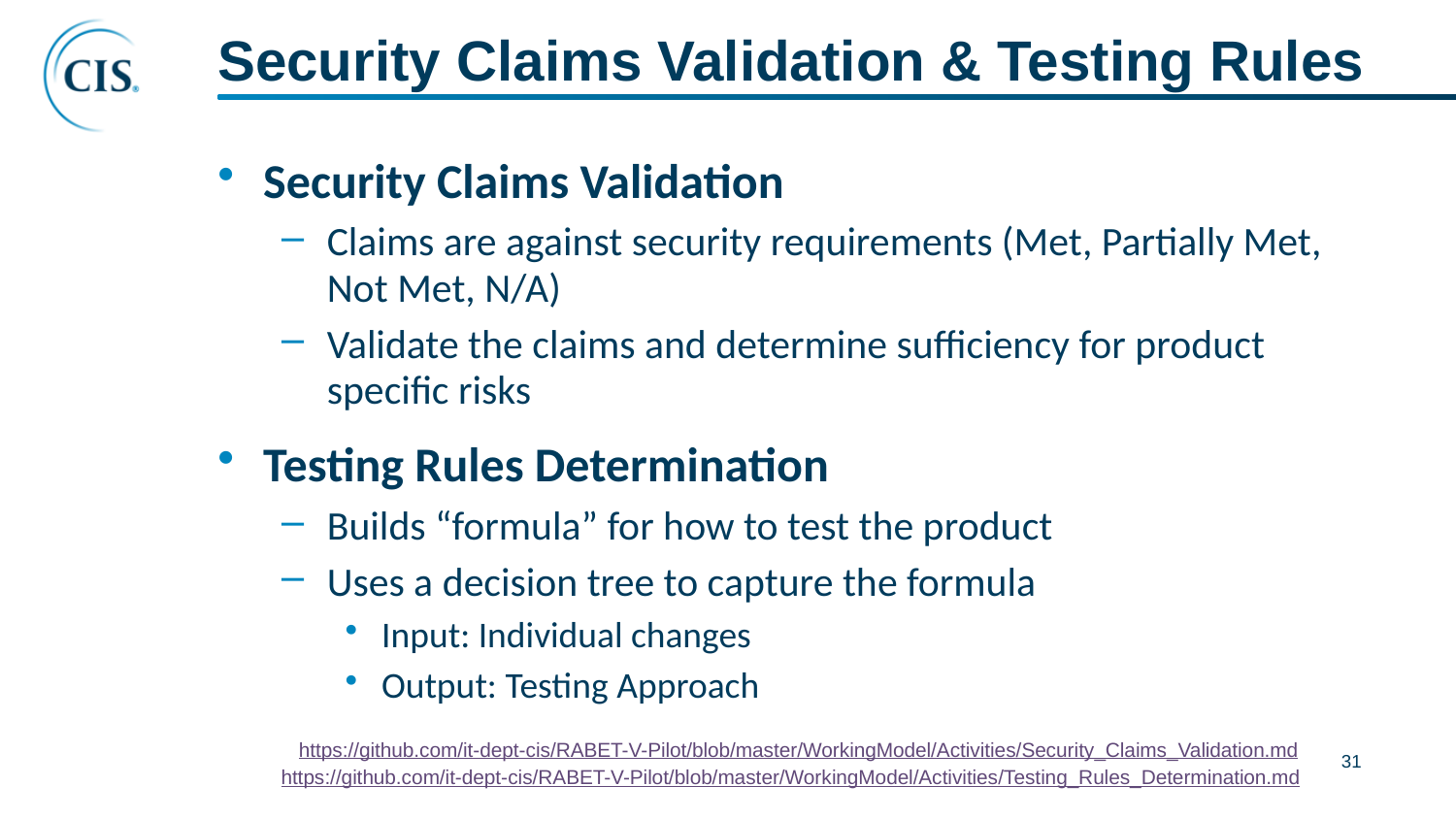

# Security Claims Validation & Testing Rules
Security Claims Validation
Claims are against security requirements (Met, Partially Met, Not Met, N/A)
Validate the claims and determine sufficiency for product specific risks
Testing Rules Determination
Builds “formula” for how to test the product
Uses a decision tree to capture the formula
Input: Individual changes
Output: Testing Approach
https://github.com/it-dept-cis/RABET-V-Pilot/blob/master/WorkingModel/Activities/Security_Claims_Validation.md
https://github.com/it-dept-cis/RABET-V-Pilot/blob/master/WorkingModel/Activities/Testing_Rules_Determination.md